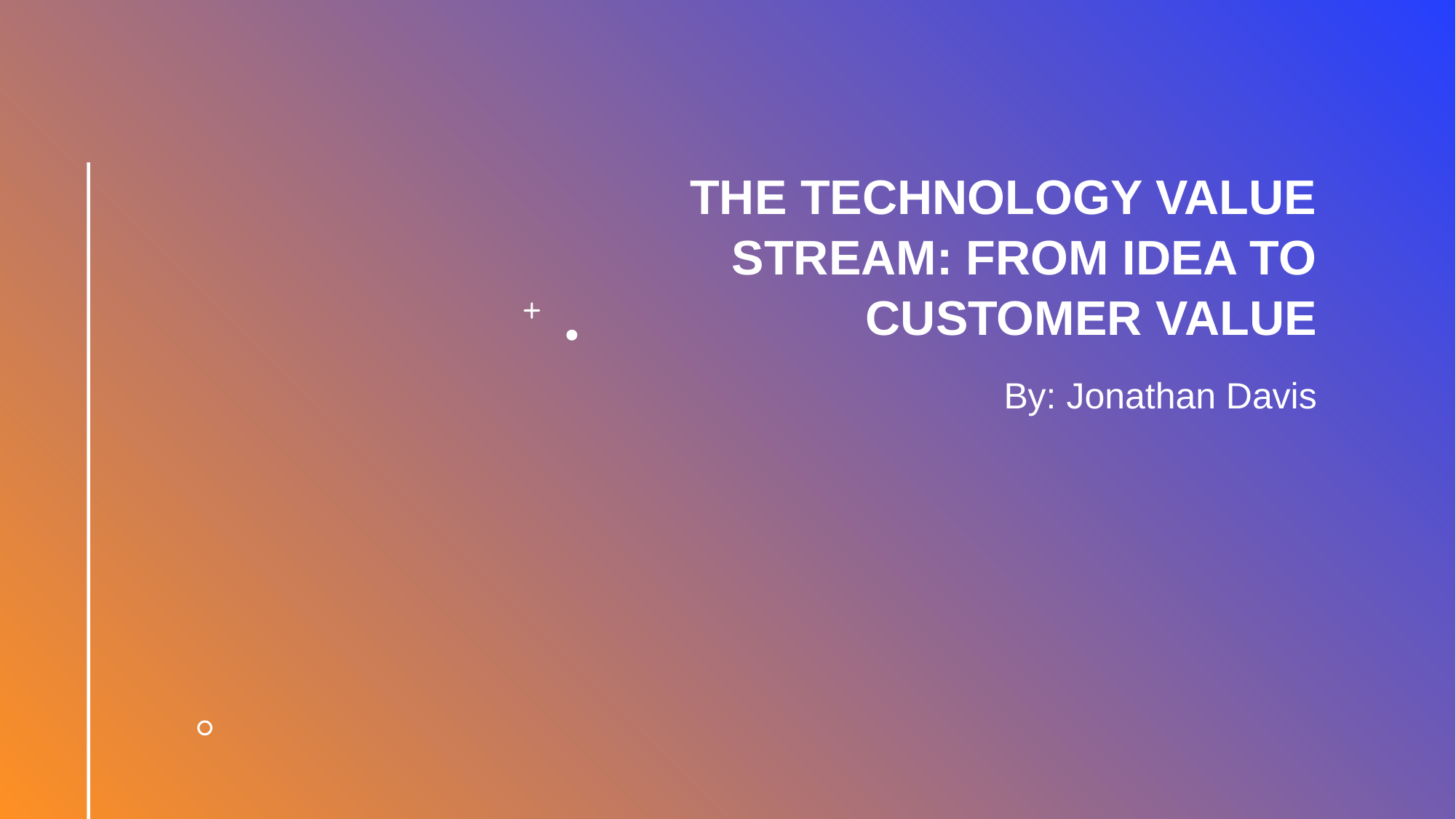

# The Technology Value Stream: From Idea to Customer Value
By: Jonathan Davis